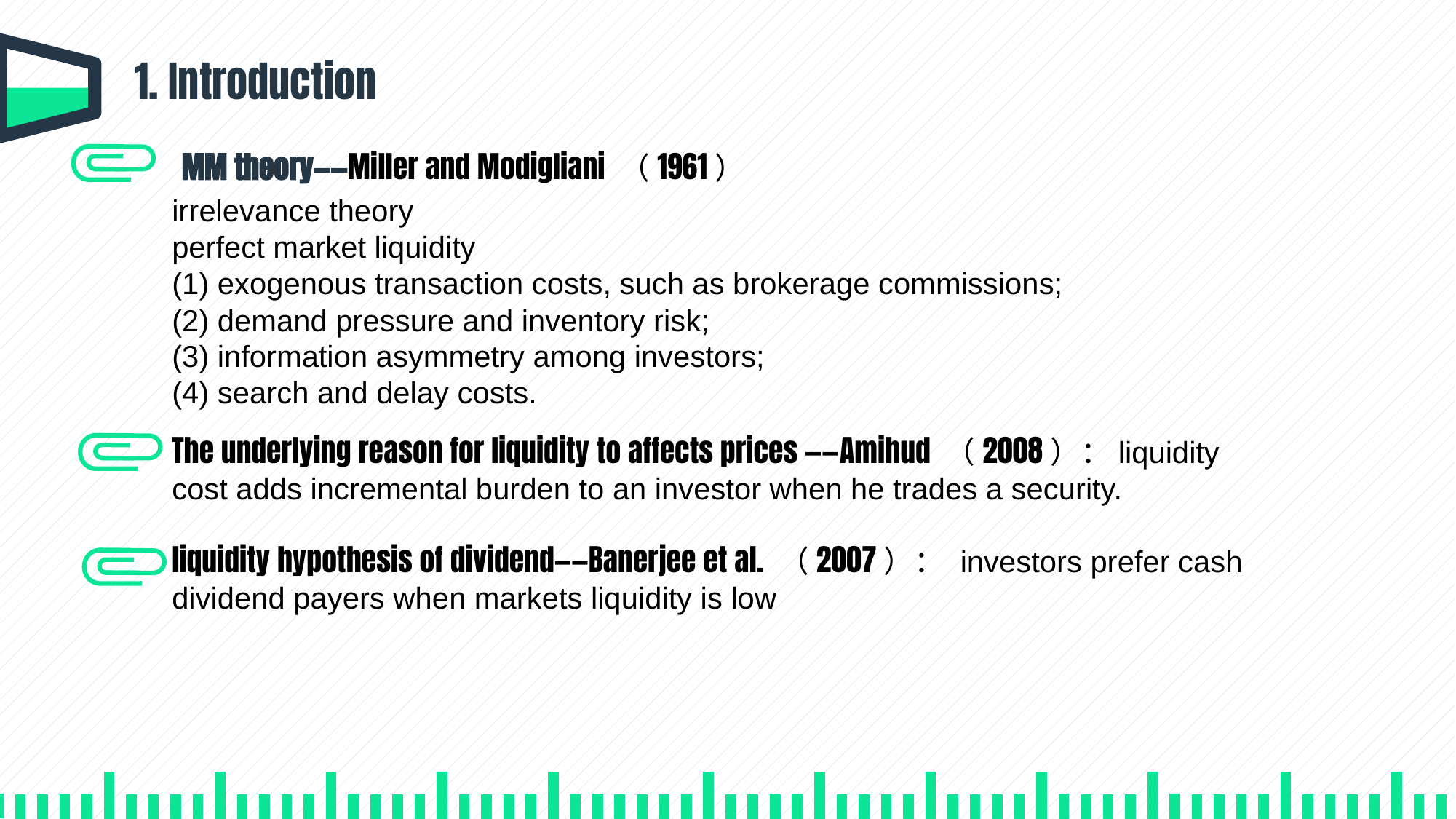

1. Introduction
MM theory——Miller and Modigliani （1961）

irrelevance theory
perfect market liquidity
(1) exogenous transaction costs, such as brokerage commissions;
(2) demand pressure and inventory risk;
(3) information asymmetry among investors;
(4) search and delay costs.

The underlying reason for liquidity to affects prices ——Amihud （2008）：liquidity cost adds incremental burden to an investor when he trades a security.

liquidity hypothesis of dividend——Banerjee et al. （2007）： investors prefer cash dividend payers when markets liquidity is low